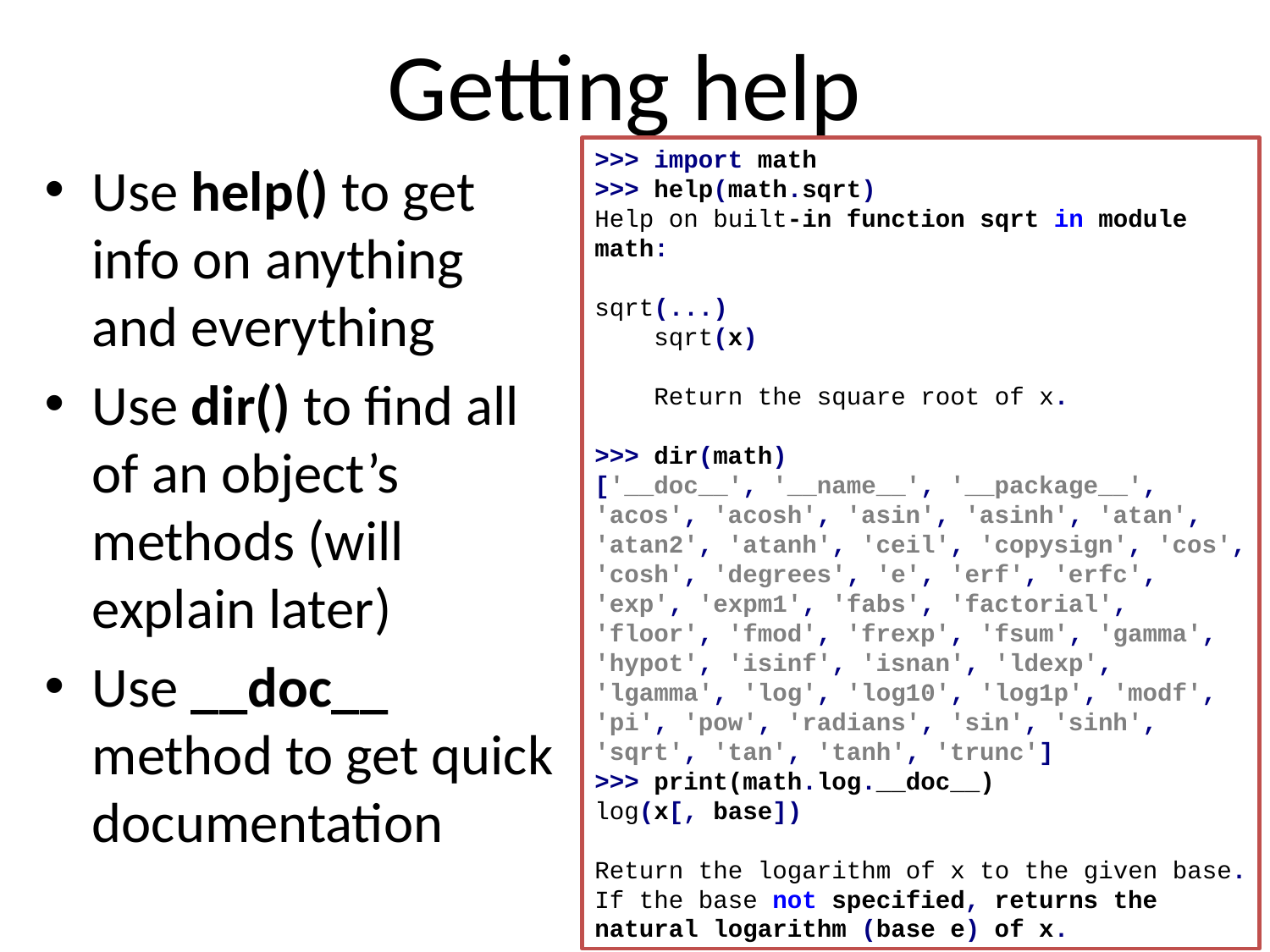

# Getting help
>>> import math
>>> help(math.sqrt)
Help on built-in function sqrt in module math:

sqrt(...)
    sqrt(x)

    Return the square root of x.

>>> dir(math)
['__doc__', '__name__', '__package__', 'acos', 'acosh', 'asin', 'asinh', 'atan', 'atan2', 'atanh', 'ceil', 'copysign', 'cos', 'cosh', 'degrees', 'e', 'erf', 'erfc', 'exp', 'expm1', 'fabs', 'factorial', 'floor', 'fmod', 'frexp', 'fsum', 'gamma', 'hypot', 'isinf', 'isnan', 'ldexp', 'lgamma', 'log', 'log10', 'log1p', 'modf', 'pi', 'pow', 'radians', 'sin', 'sinh', 'sqrt', 'tan', 'tanh', 'trunc']
>>> print(math.log.__doc__)
log(x[, base])

Return the logarithm of x to the given base.
If the base not specified, returns the natural logarithm (base e) of x.
Use help() to get info on anything and everything
Use dir() to find all of an object’s methods (will explain later)
Use __doc__ method to get quick documentation
5